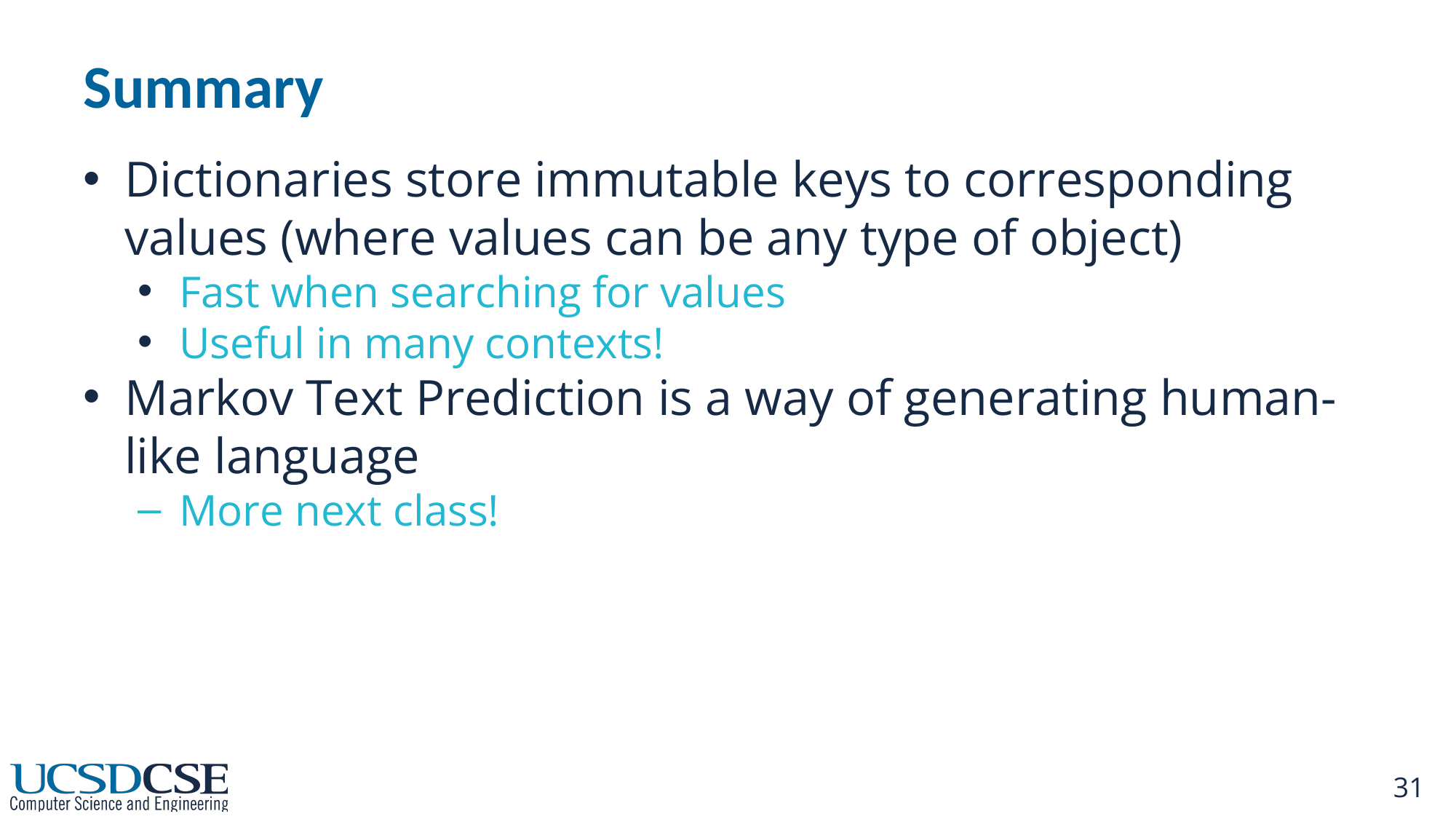

# Summary
Dictionaries store immutable keys to corresponding values (where values can be any type of object)
Fast when searching for values
Useful in many contexts!
Markov Text Prediction is a way of generating human-like language
More next class!